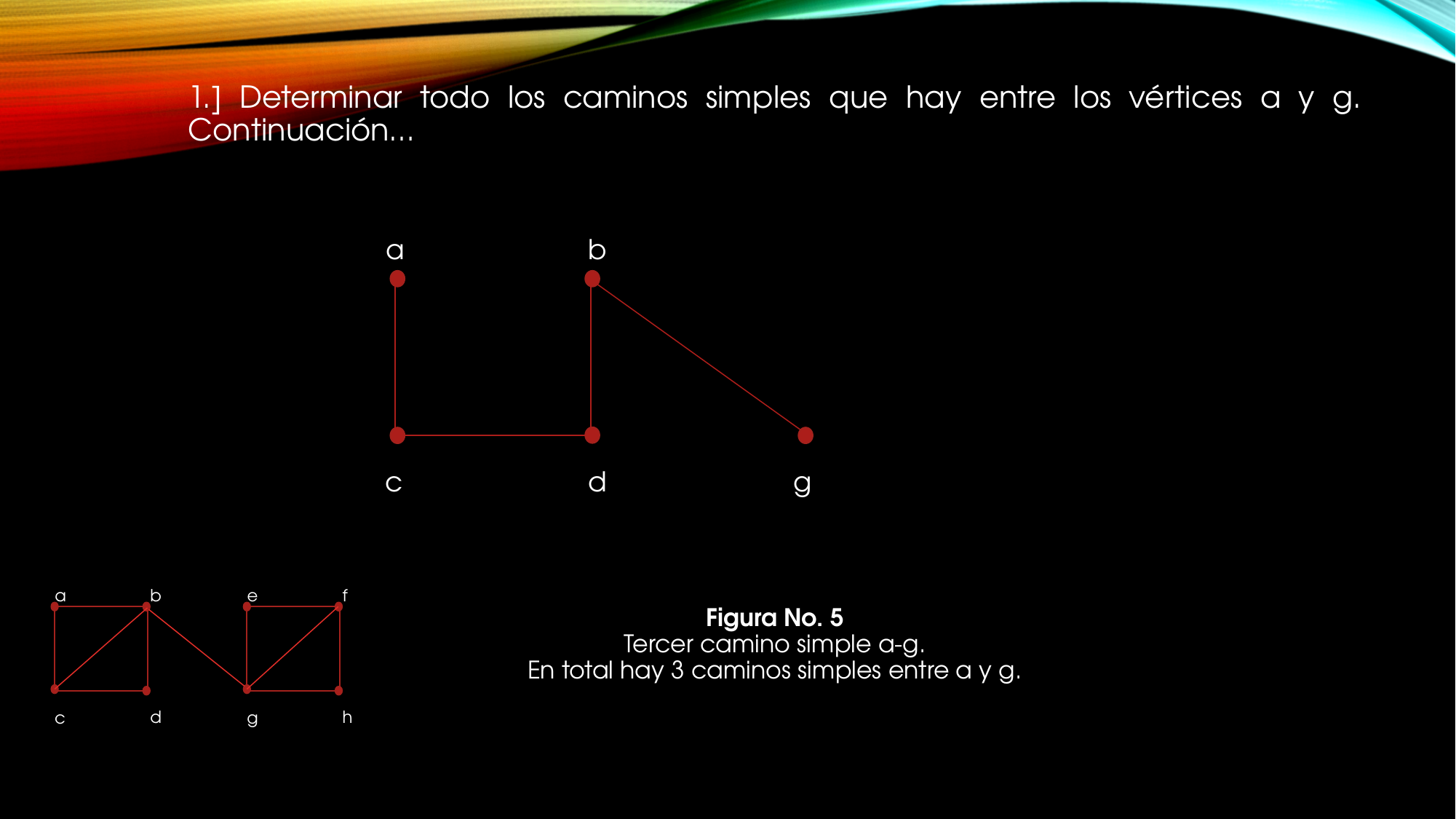

1.] Determinar todo los caminos simples que hay entre los vértices a y g. Continuación…

Figura No. 5
Tercer camino simple a-g.
En total hay 3 caminos simples entre a y g.
a
b

d
c
g
a
b

d
c
e
f

h
g